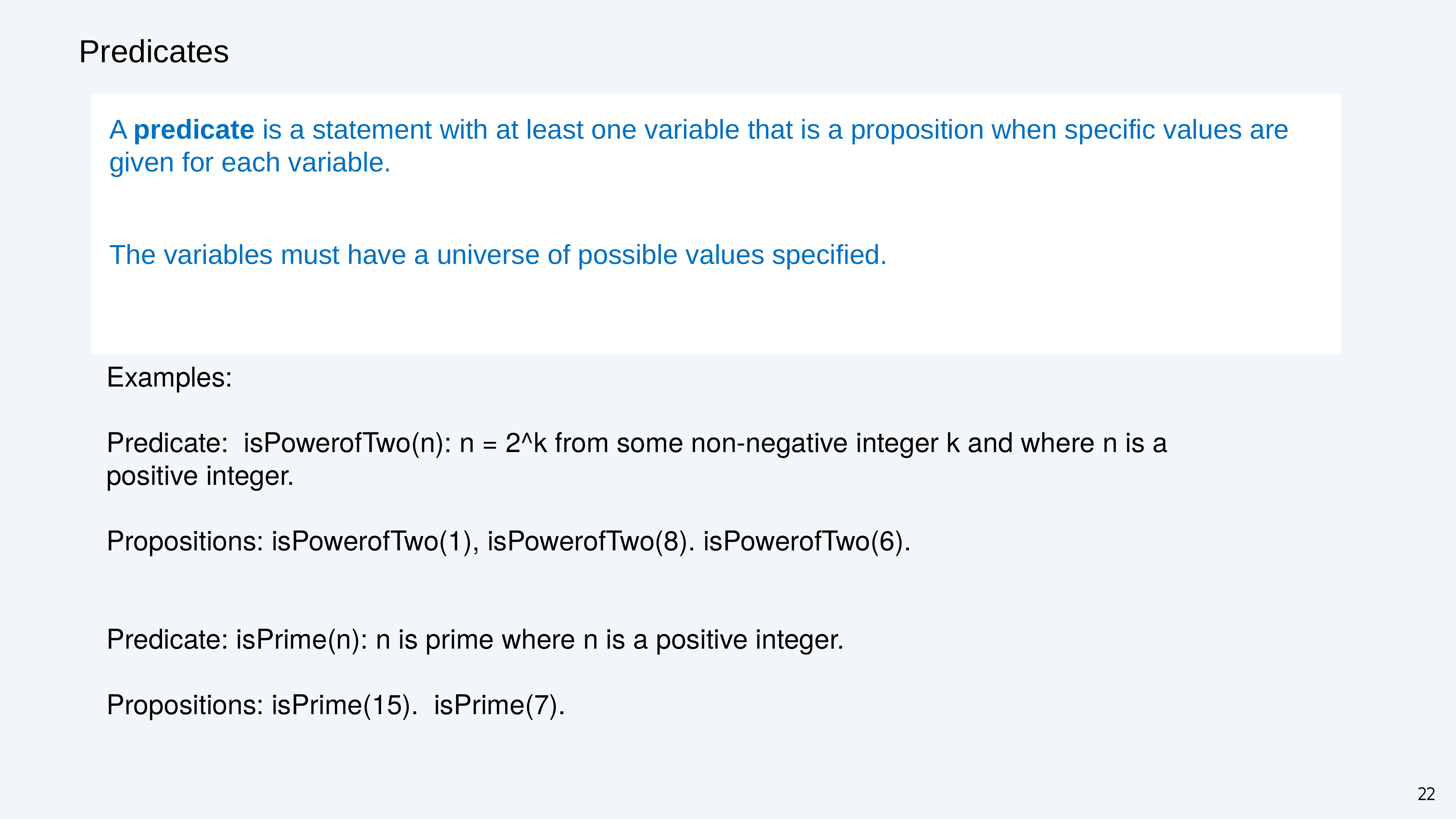

# Predicates
A predicate is a statement with at least one variable that is a proposition when specific values are given for each variable.

The variables must have a universe of possible values specified.

Examples:

Predicate:  isPowerofTwo(n): n = 2^k from some non-negative integer k and where n is a positive integer.

Propositions: isPowerofTwo(1), isPowerofTwo(8). isPowerofTwo(6).

Predicate: isPrime(n): n is prime where n is a positive integer.

Propositions: isPrime(15).  isPrime(7).

22